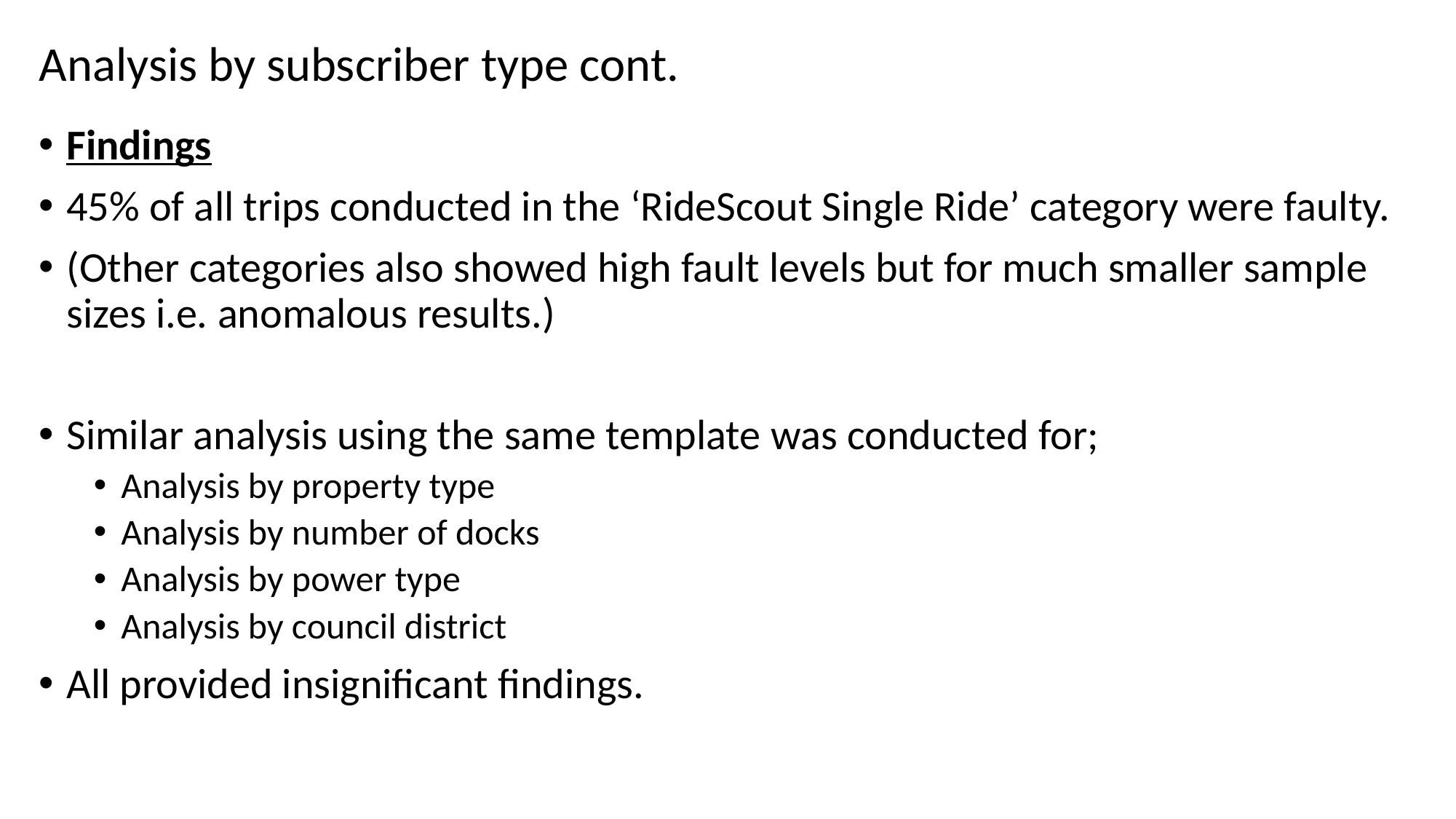

# Analysis by subscriber type cont.
Findings
45% of all trips conducted in the ‘RideScout Single Ride’ category were faulty.
(Other categories also showed high fault levels but for much smaller sample sizes i.e. anomalous results.)

Similar analysis using the same template was conducted for;
Analysis by property type
Analysis by number of docks
Analysis by power type
Analysis by council district
All provided insignificant findings.